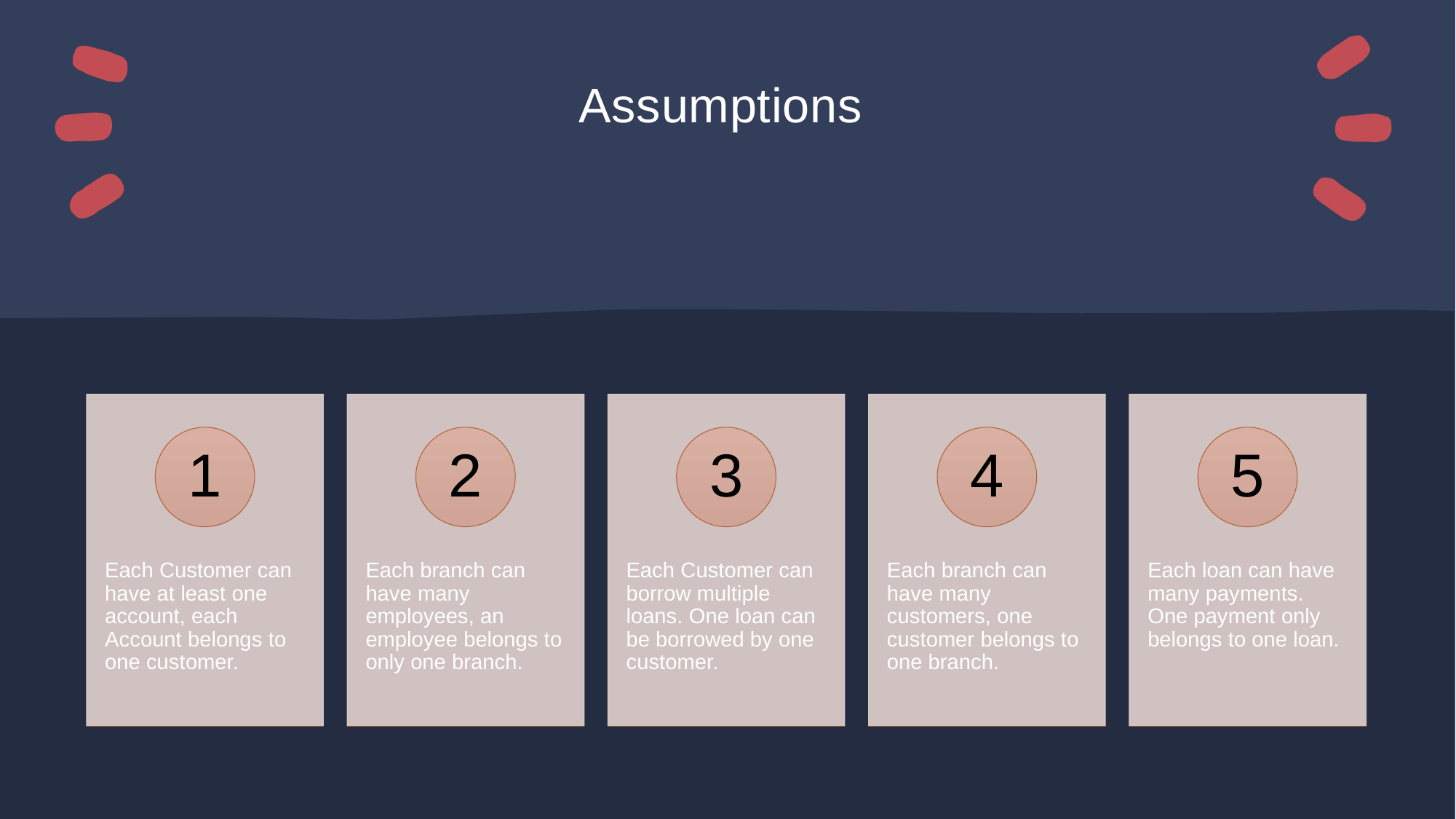

# Assumptions

Each Customer can have at least one account, each Account belongs to one customer.
1
Each branch can have many employees, an employee belongs to only one branch.
2
Each Customer can borrow multiple loans. One loan can be borrowed by one customer.
3
Each branch can have many customers, one customer belongs to one branch.
4
Each loan can have many payments. One payment only belongs to one loan.
5